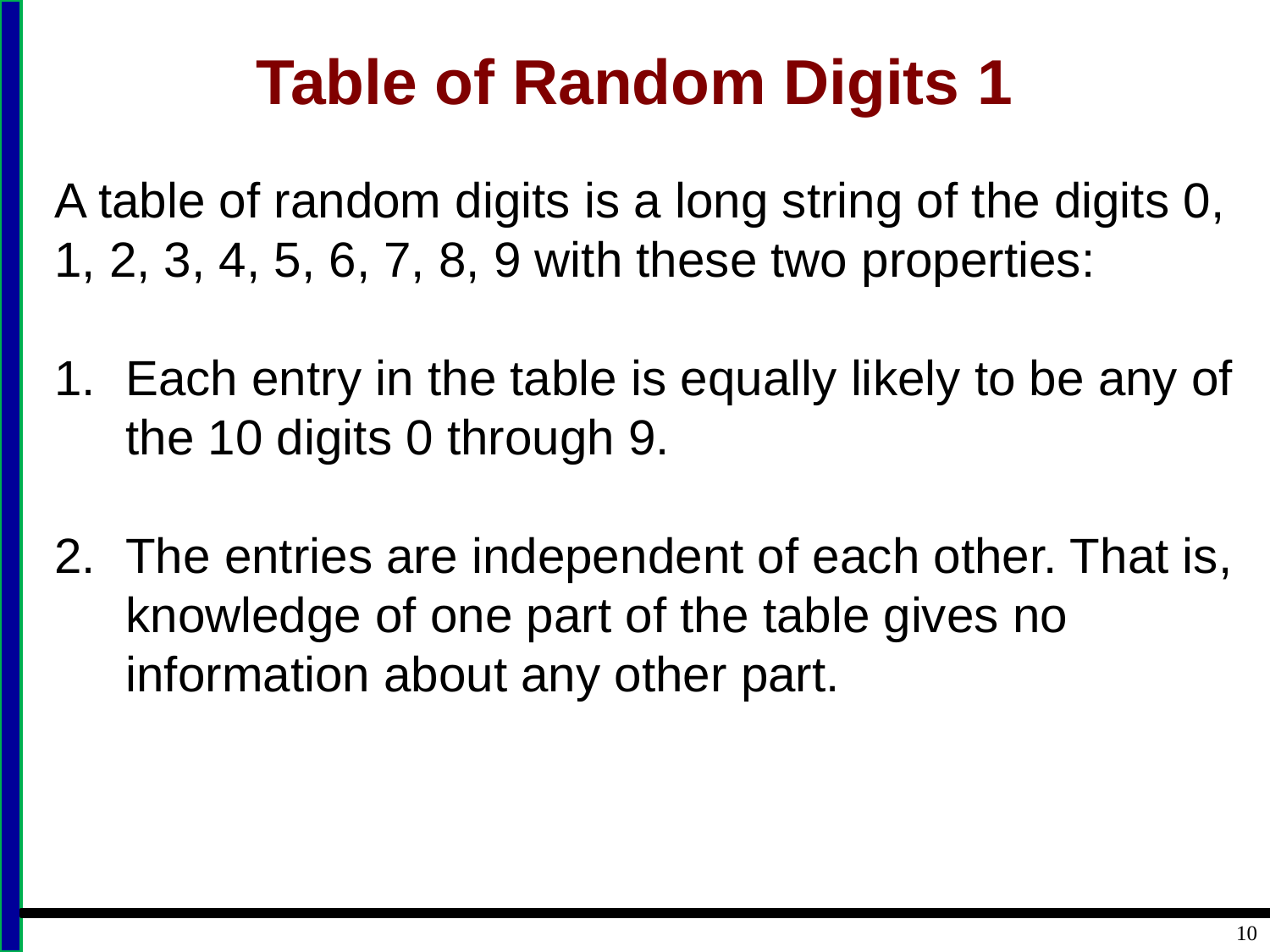

# Table of Random Digits 1
A table of random digits is a long string of the digits 0, 1, 2, 3, 4, 5, 6, 7, 8, 9 with these two properties:

Each entry in the table is equally likely to be any of the 10 digits 0 through 9.

The entries are independent of each other. That is, knowledge of one part of the table gives no information about any other part.